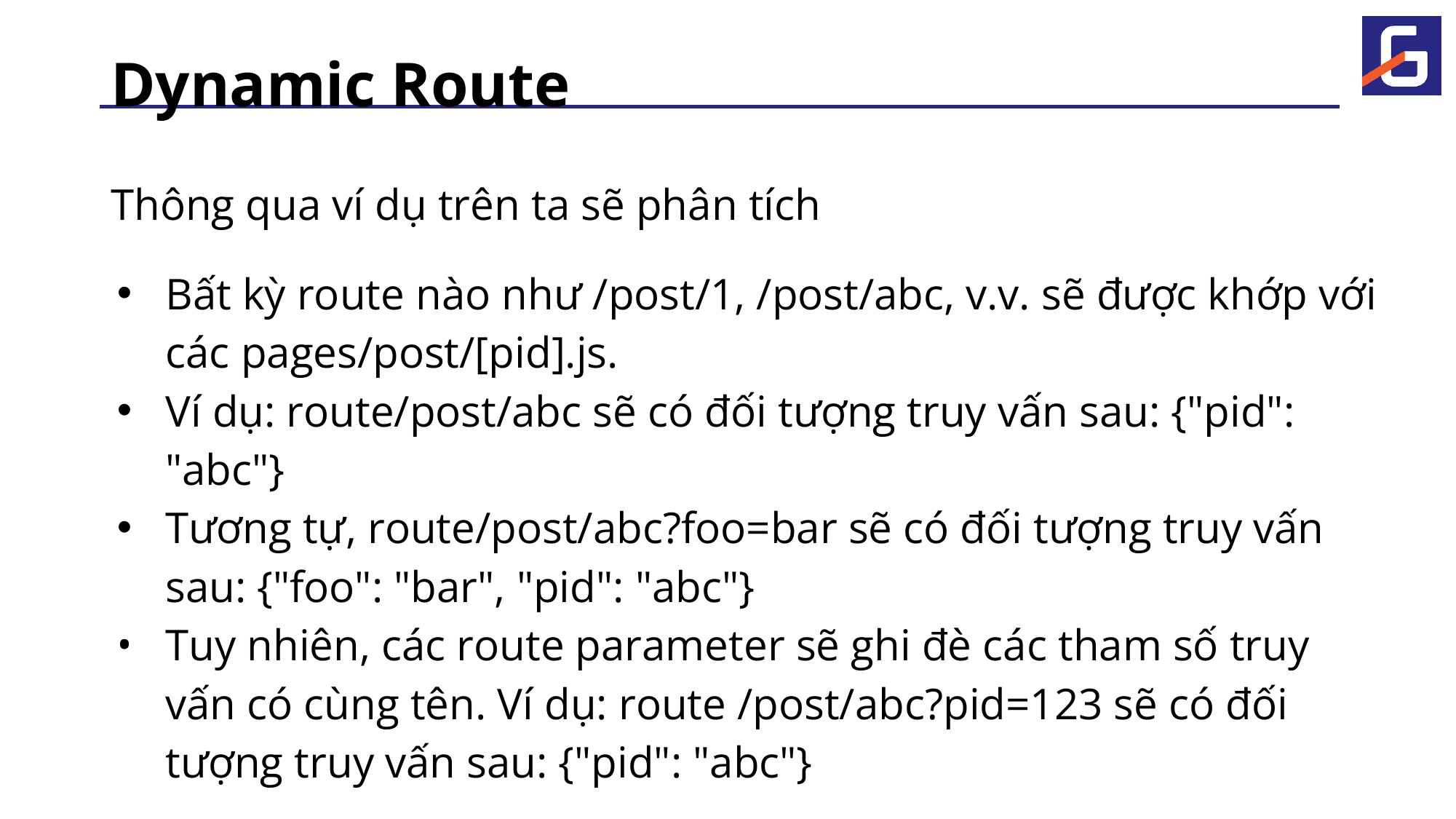

# Dynamic Route
Thông qua ví dụ trên ta sẽ phân tích
Bất kỳ route nào như /post/1, /post/abc, v.v. sẽ được khớp với các pages/post/[pid].js.
Ví dụ: route/post/abc sẽ có đối tượng truy vấn sau: {"pid": "abc"}
Tương tự, route/post/abc?foo=bar sẽ có đối tượng truy vấn sau: {"foo": "bar", "pid": "abc"}
Tuy nhiên, các route parameter sẽ ghi đè các tham số truy vấn có cùng tên. Ví dụ: route /post/abc?pid=123 sẽ có đối tượng truy vấn sau: {"pid": "abc"}